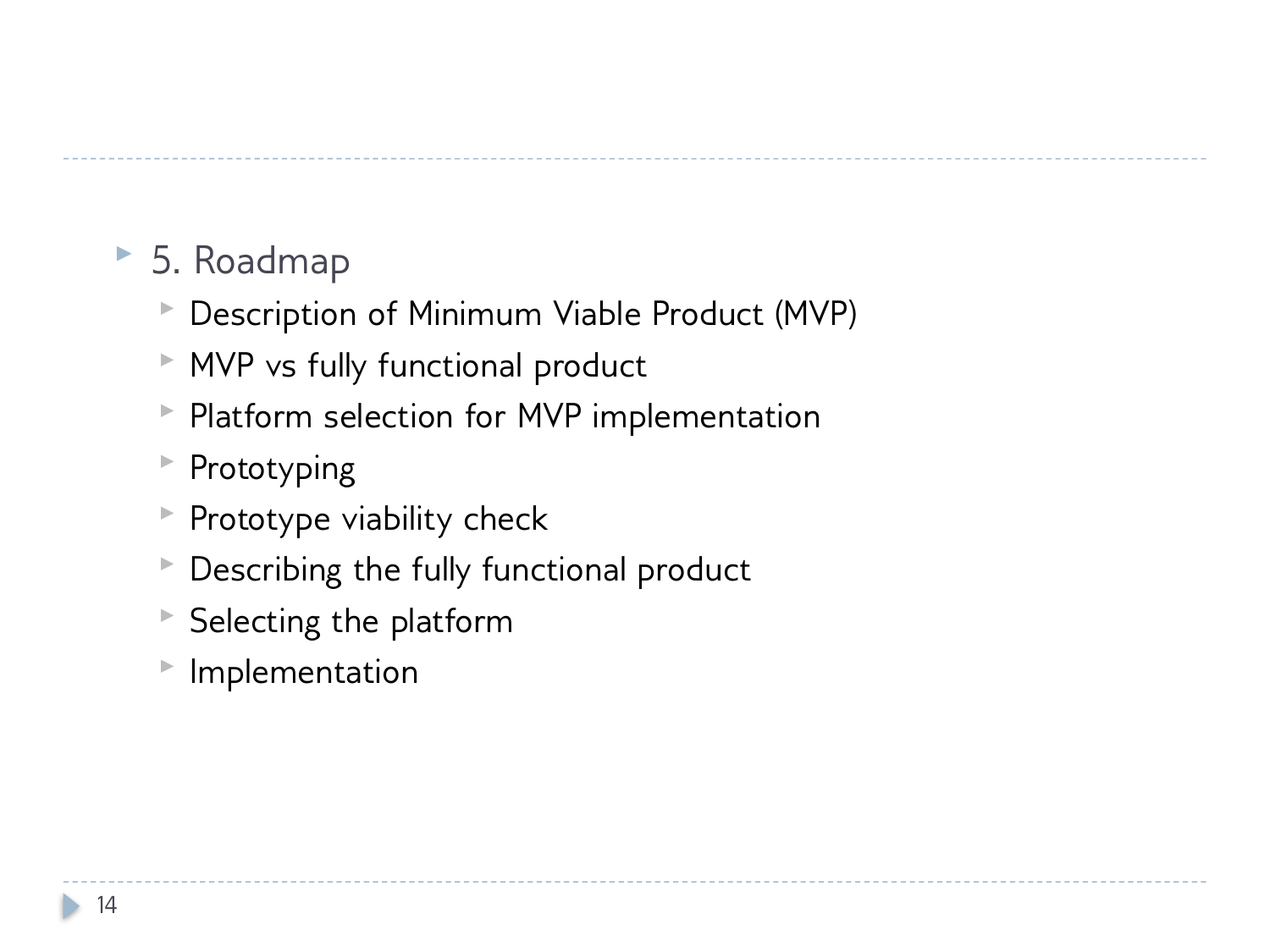

#

5. Roadmap
Description of Minimum Viable Product (MVP)
MVP vs fully functional product
Platform selection for MVP implementation
Prototyping
Prototype viability check
Describing the fully functional product
Selecting the platform
Implementation

14